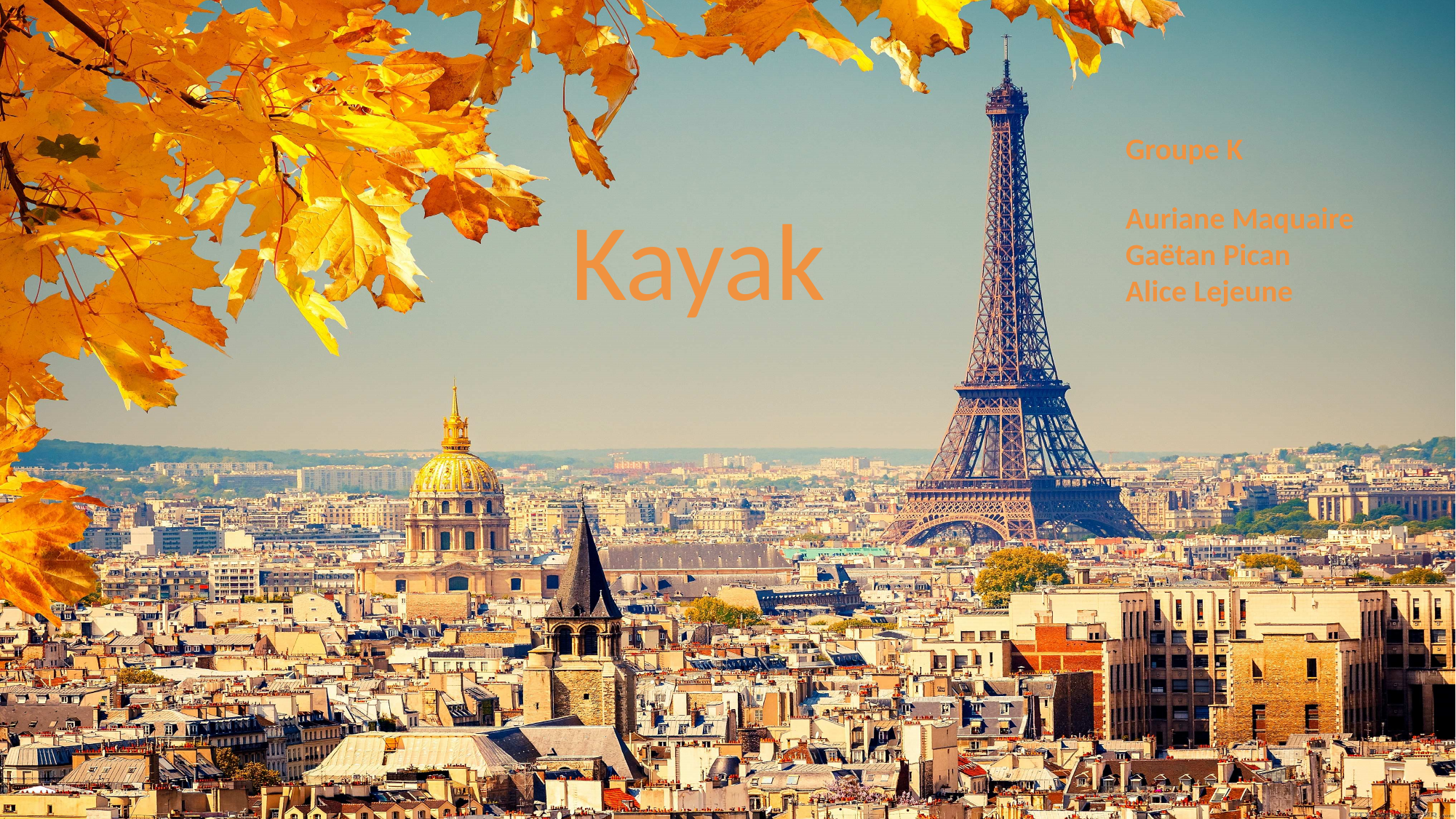

Groupe K
# Kayak
Auriane Maquaire
Gaëtan Pican
Alice Lejeune